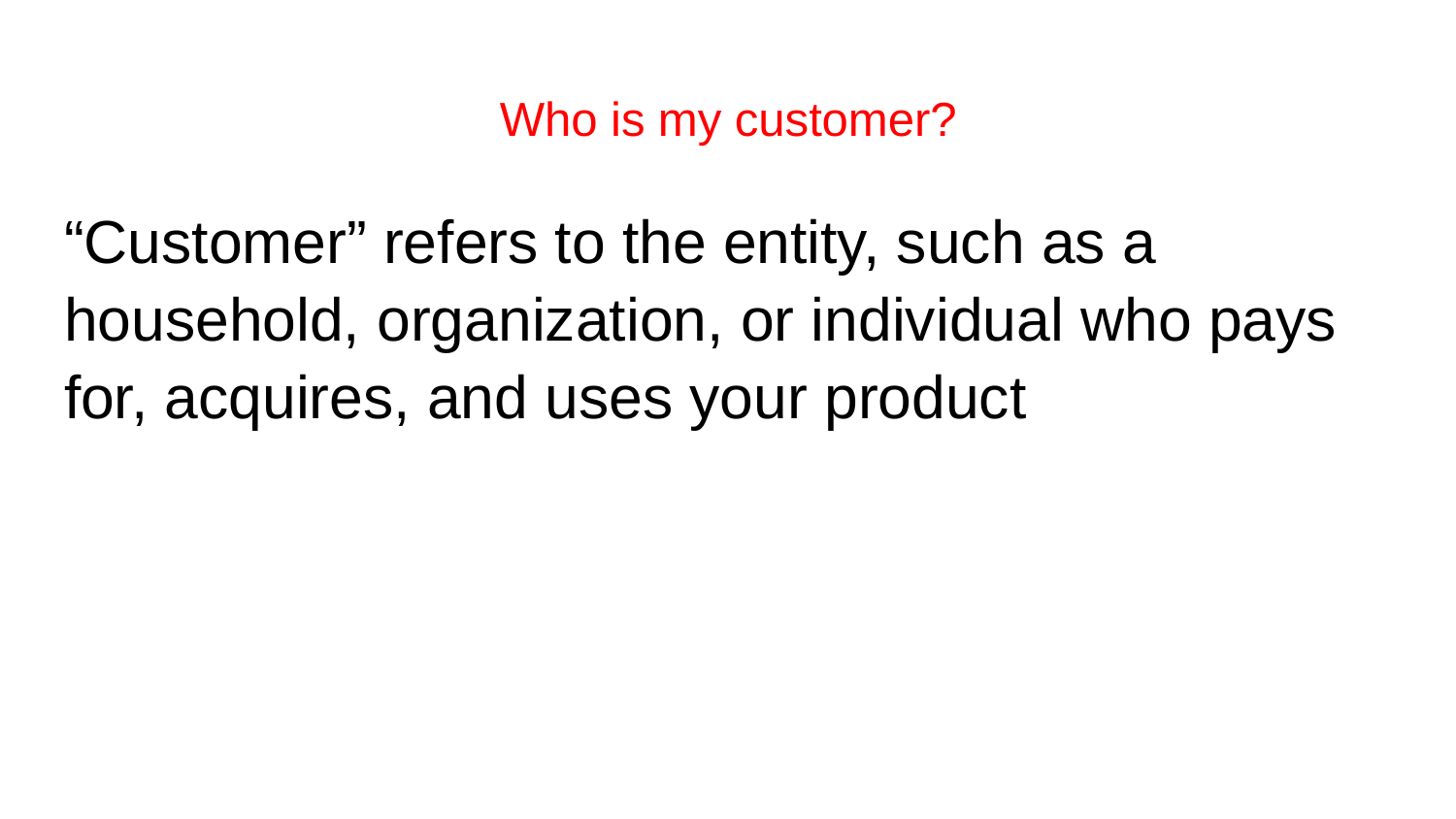

# Who is my customer?

“Customer” refers to the entity, such as a household, organization, or individual who pays for, acquires, and uses your product